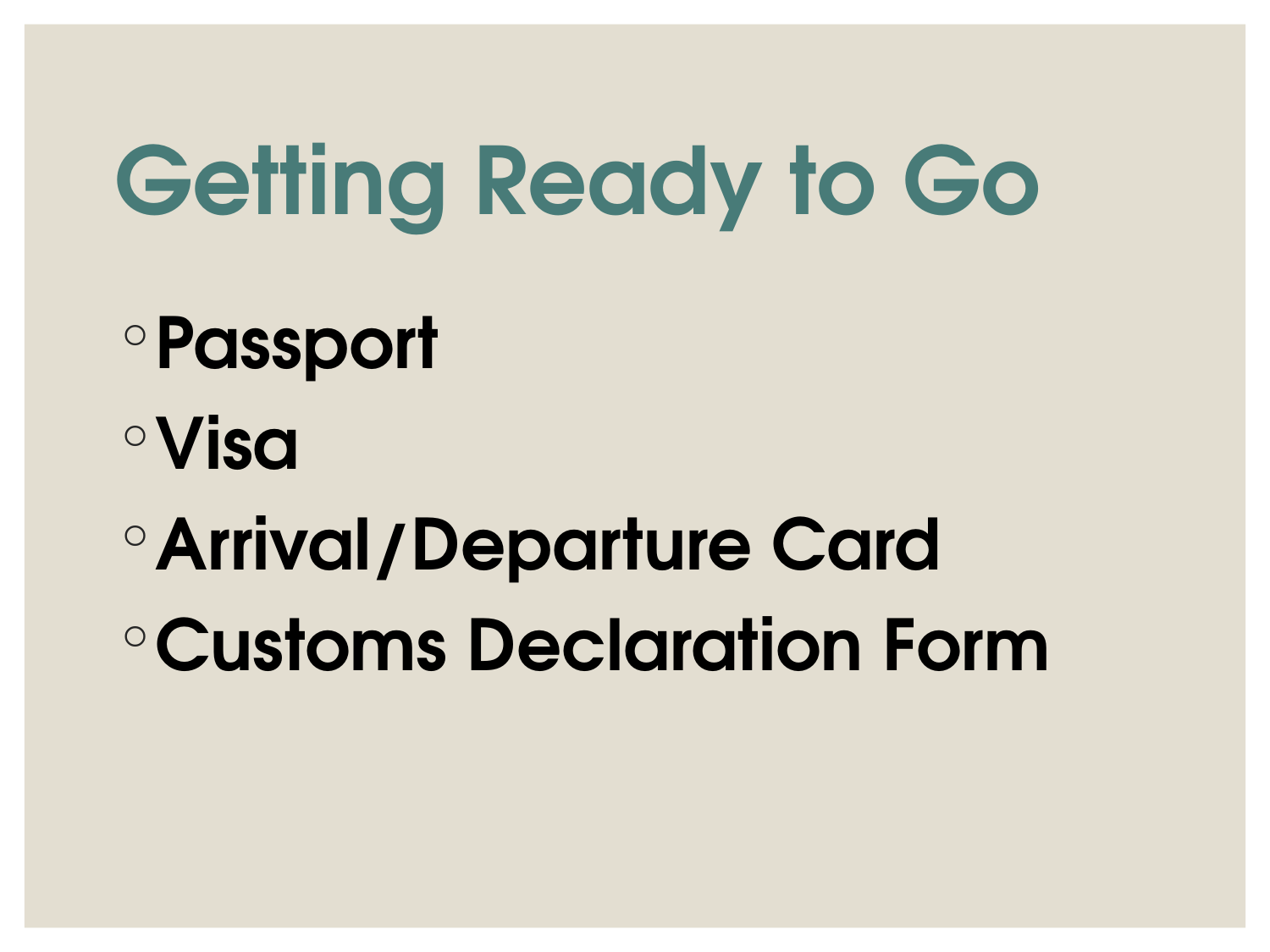

# Getting Ready to Go
Passport
Visa
Arrival/Departure Card
Customs Declaration Form